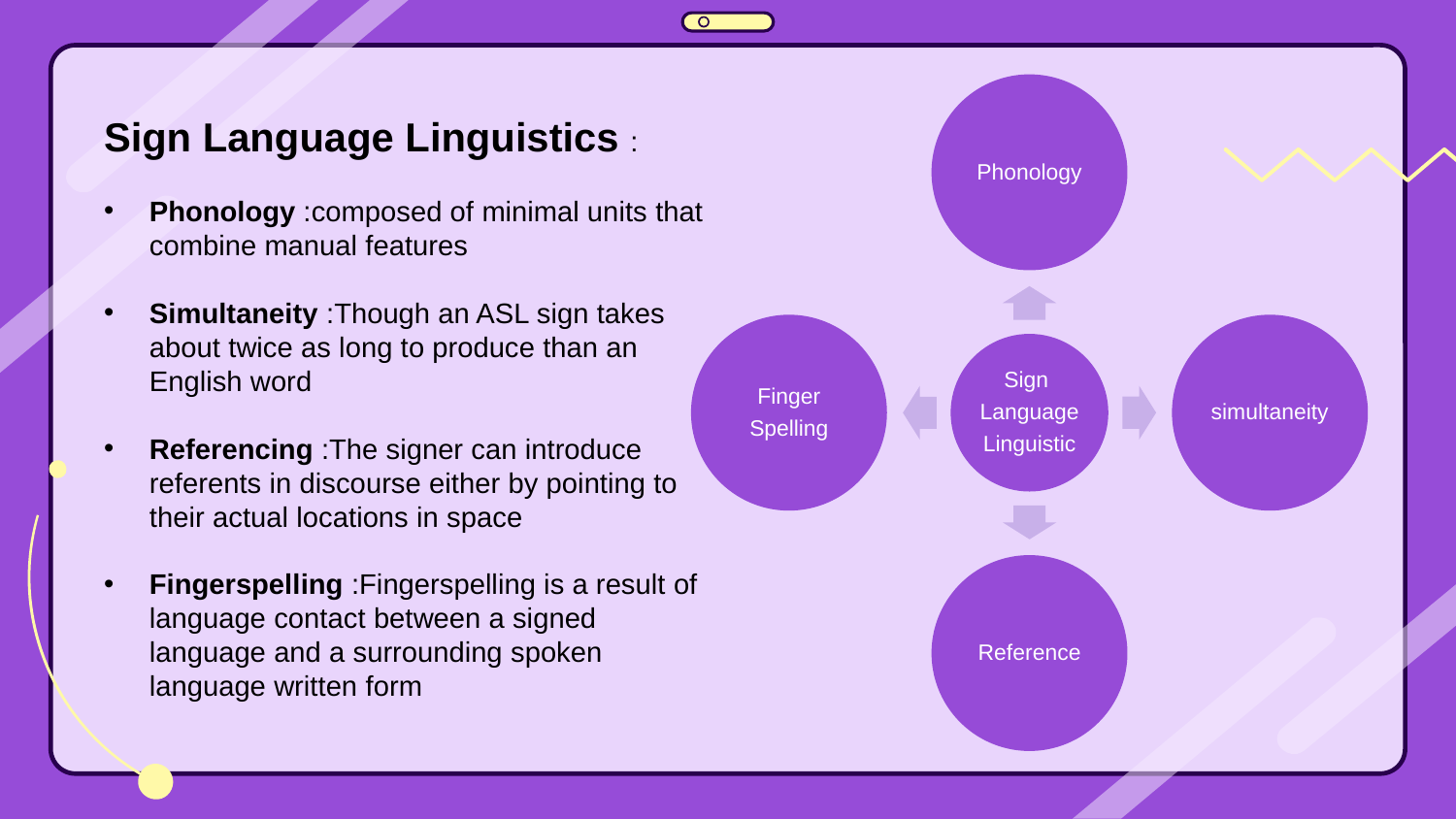

Phonology

Finger
Spelling
simultaneity
Sign
Language
Linguistic

Reference
Sign Language Linguistics :

Phonology :composed of minimal units that combine manual features

Simultaneity :Though an ASL sign takes about twice as long to produce than an English word

Referencing :The signer can introduce referents in discourse either by pointing to their actual locations in space

Fingerspelling :Fingerspelling is a result of language contact between a signed language and a surrounding spoken language written form